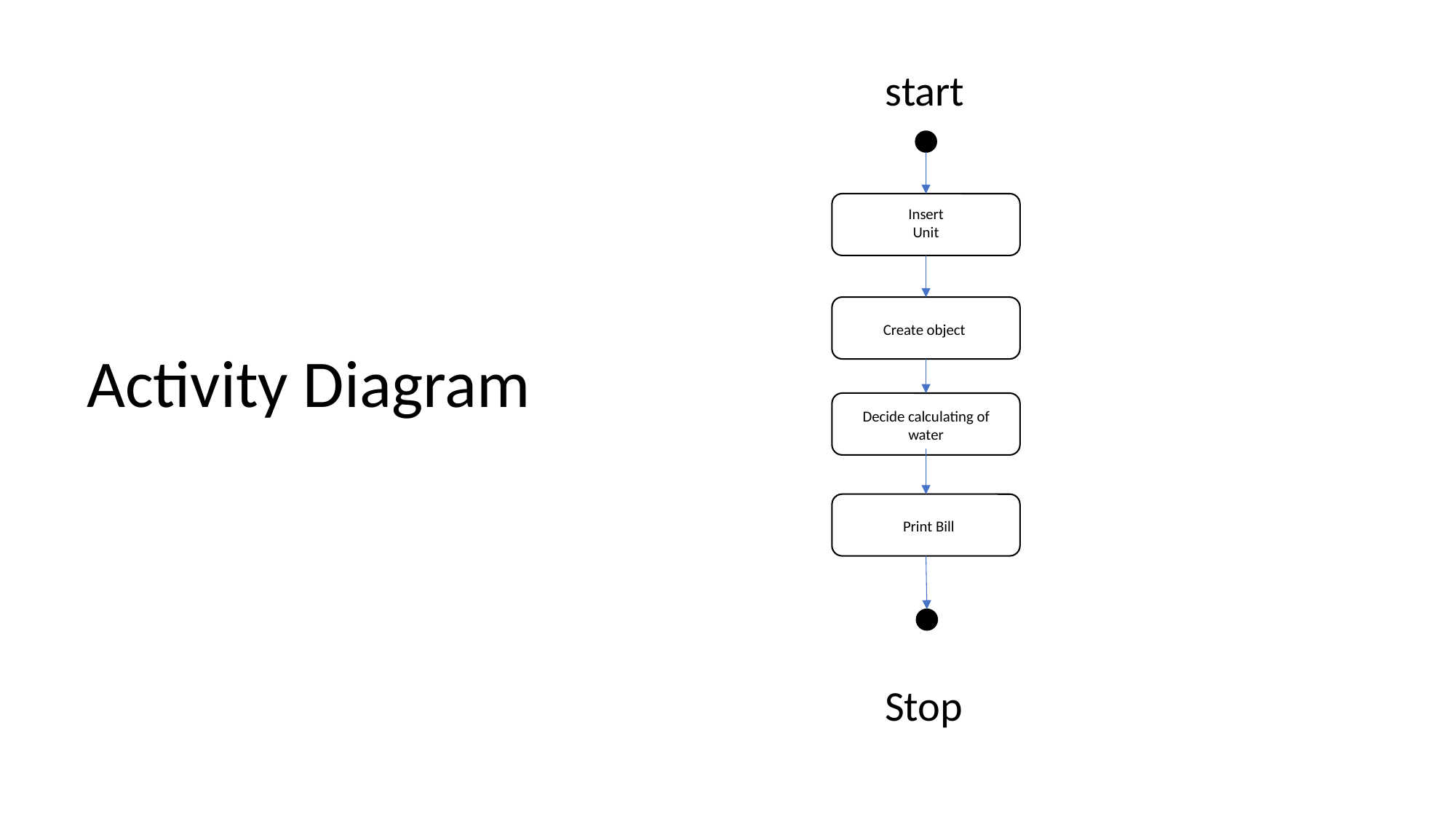

start

Insert
Unit

# Activity Diagram
Create object

Decide calculating of water

Print Bill

Stop